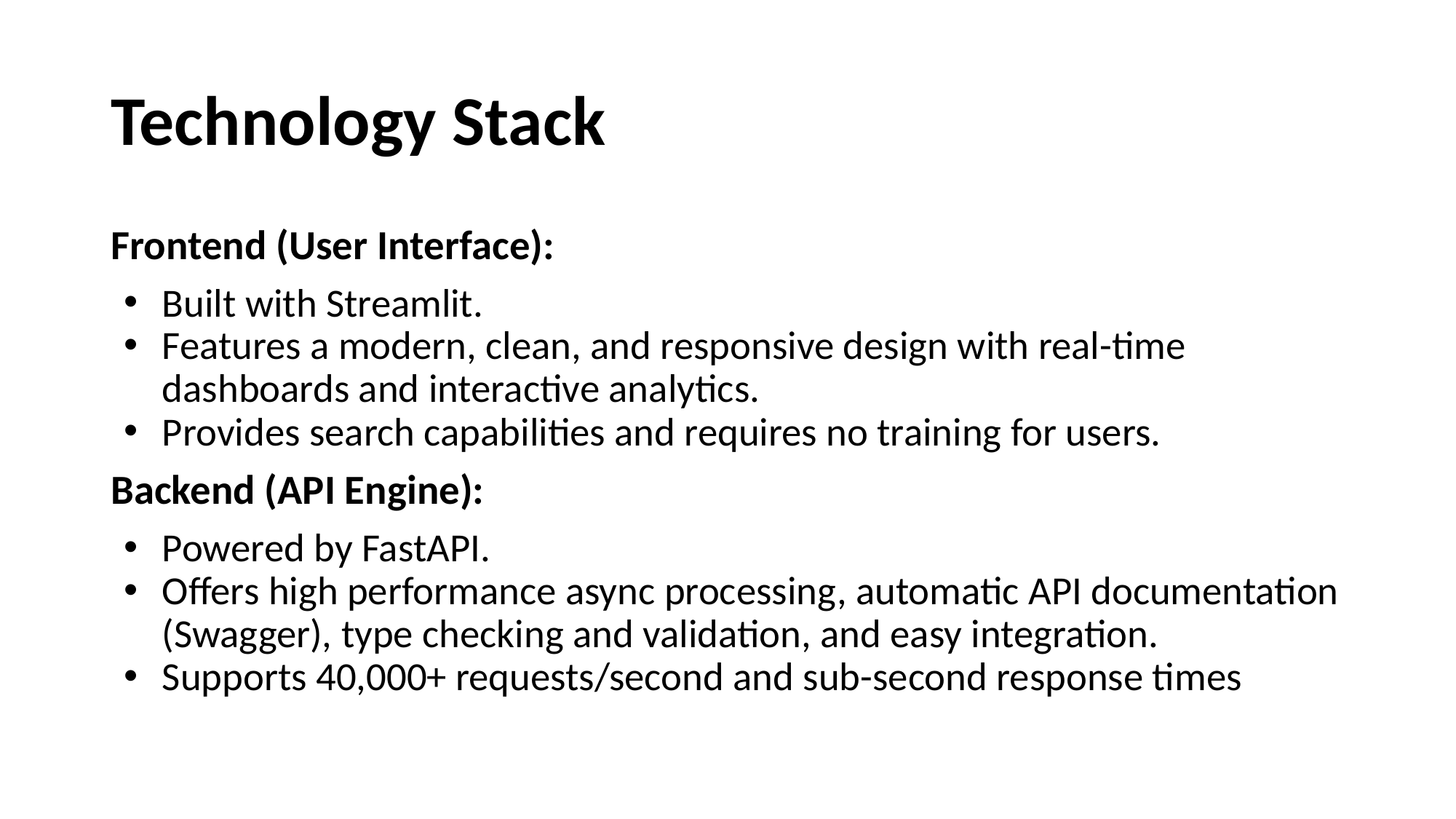

# Technology Stack
Frontend (User Interface):
Built with Streamlit.
Features a modern, clean, and responsive design with real-time dashboards and interactive analytics.
Provides search capabilities and requires no training for users.
Backend (API Engine):
Powered by FastAPI.
Offers high performance async processing, automatic API documentation (Swagger), type checking and validation, and easy integration.
Supports 40,000+ requests/second and sub-second response times